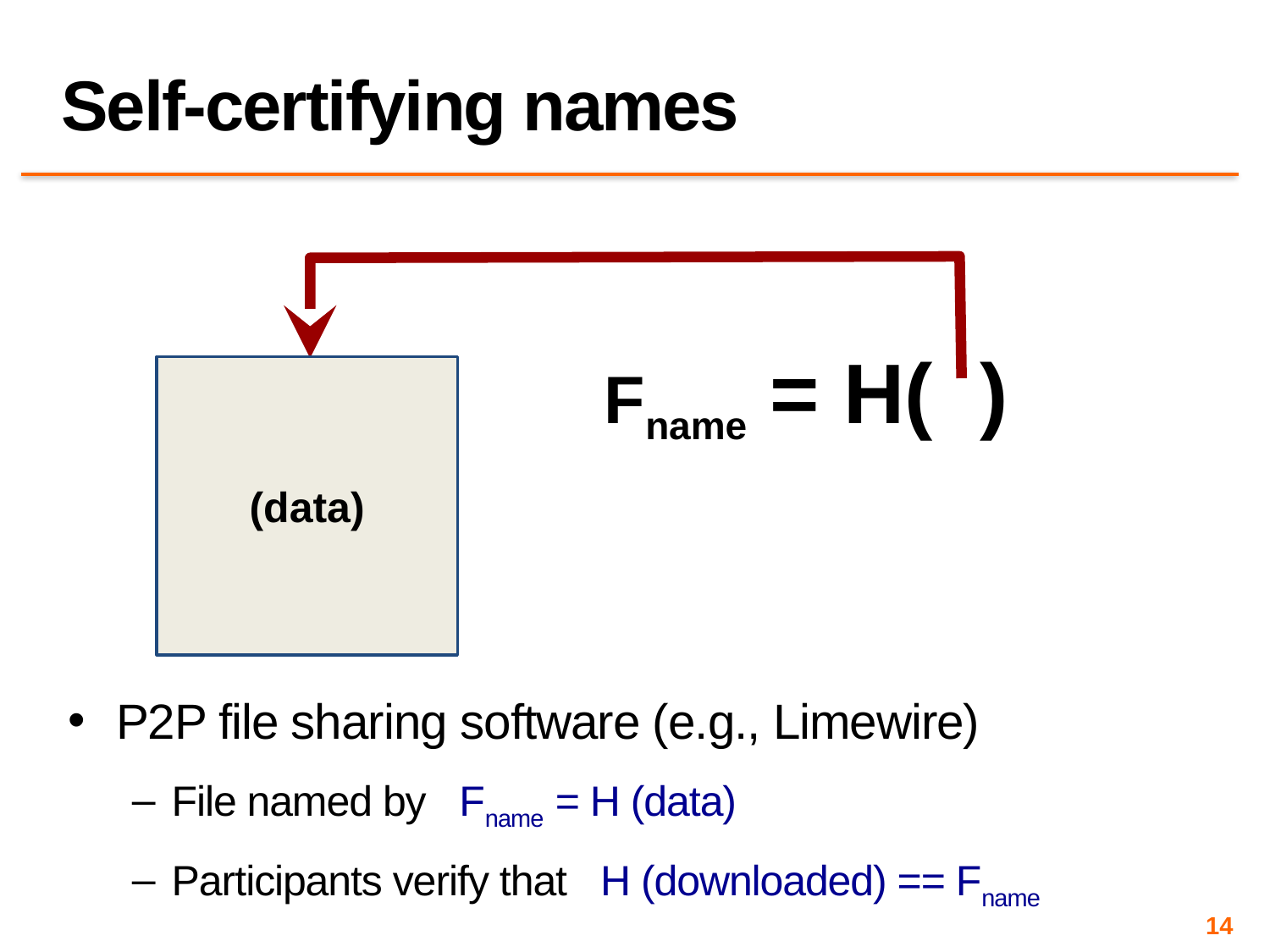

# Self-certifying names

Fname = H(  )
(data)
P2P file sharing software (e.g., Limewire)
File named by   Fname = H (data)
Participants verify that   H (downloaded) == Fname
14